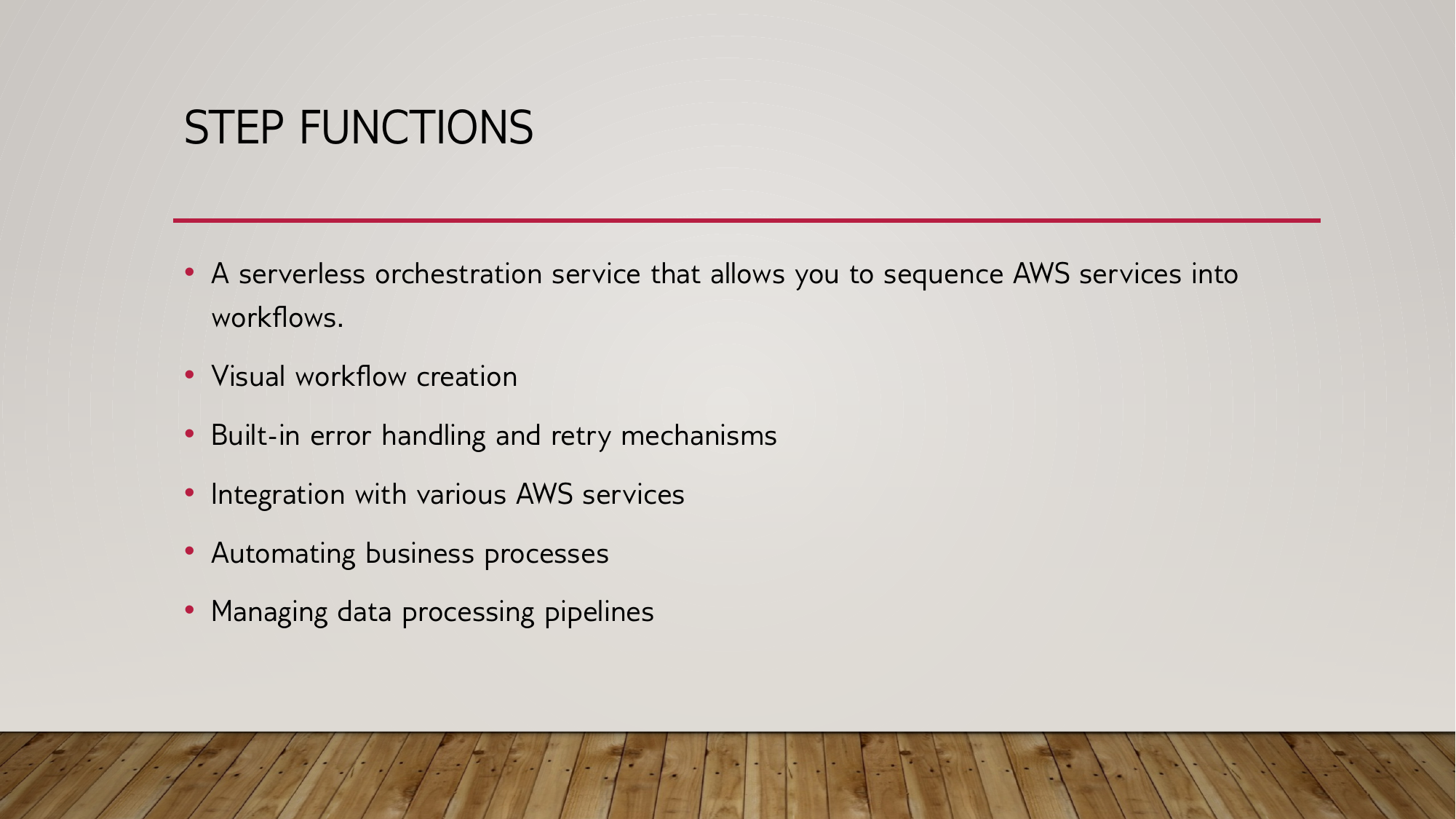

# Step Functions
A serverless orchestration service that allows you to sequence AWS services into workflows. ​
Visual workflow creation
Built-in error handling and retry mechanisms
Integration with various AWS services
Automating business processes
Managing data processing pipelines